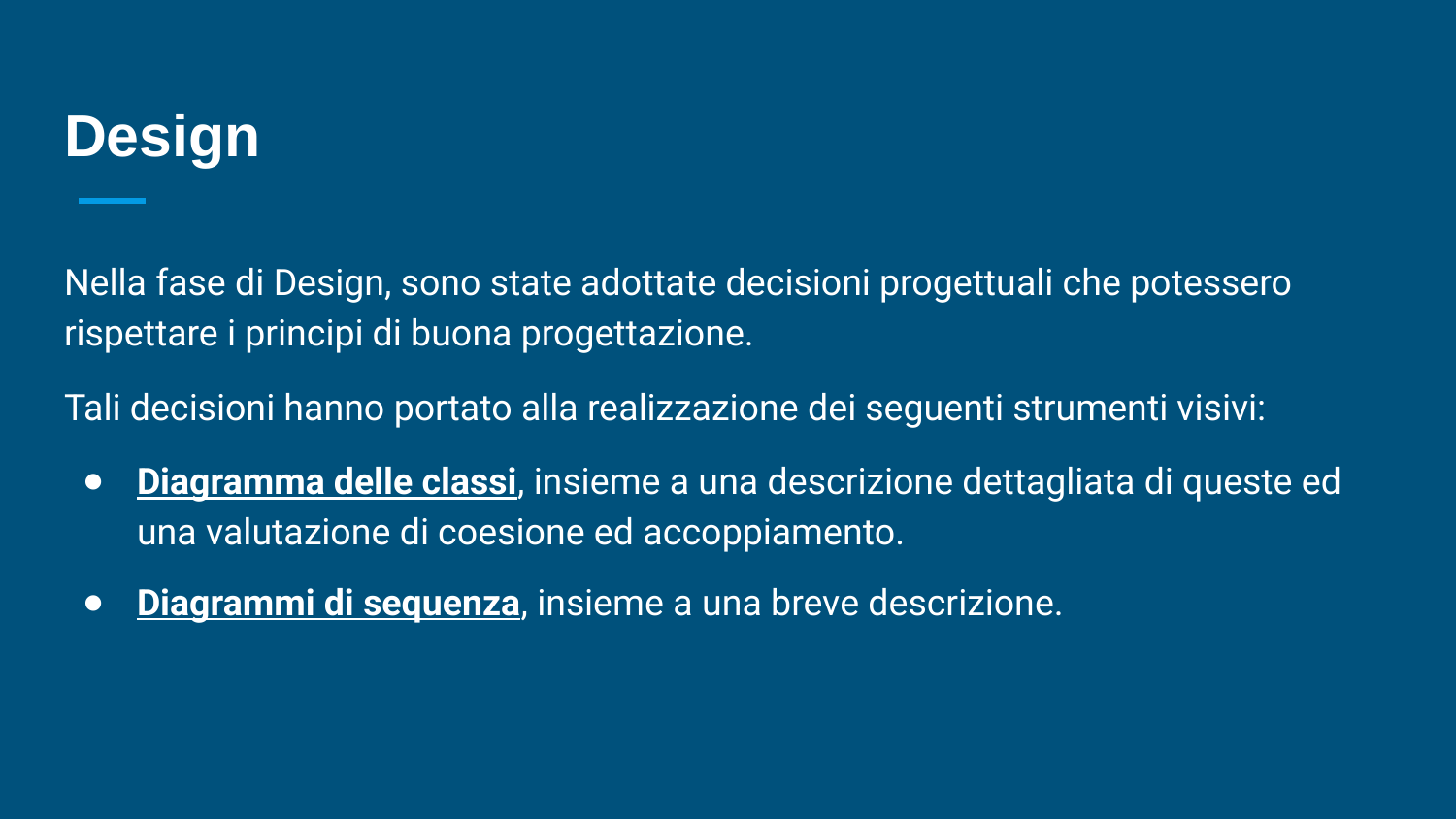

# Design
Nella fase di Design, sono state adottate decisioni progettuali che potessero rispettare i principi di buona progettazione.
Tali decisioni hanno portato alla realizzazione dei seguenti strumenti visivi:
Diagramma delle classi, insieme a una descrizione dettagliata di queste ed una valutazione di coesione ed accoppiamento.
Diagrammi di sequenza, insieme a una breve descrizione.